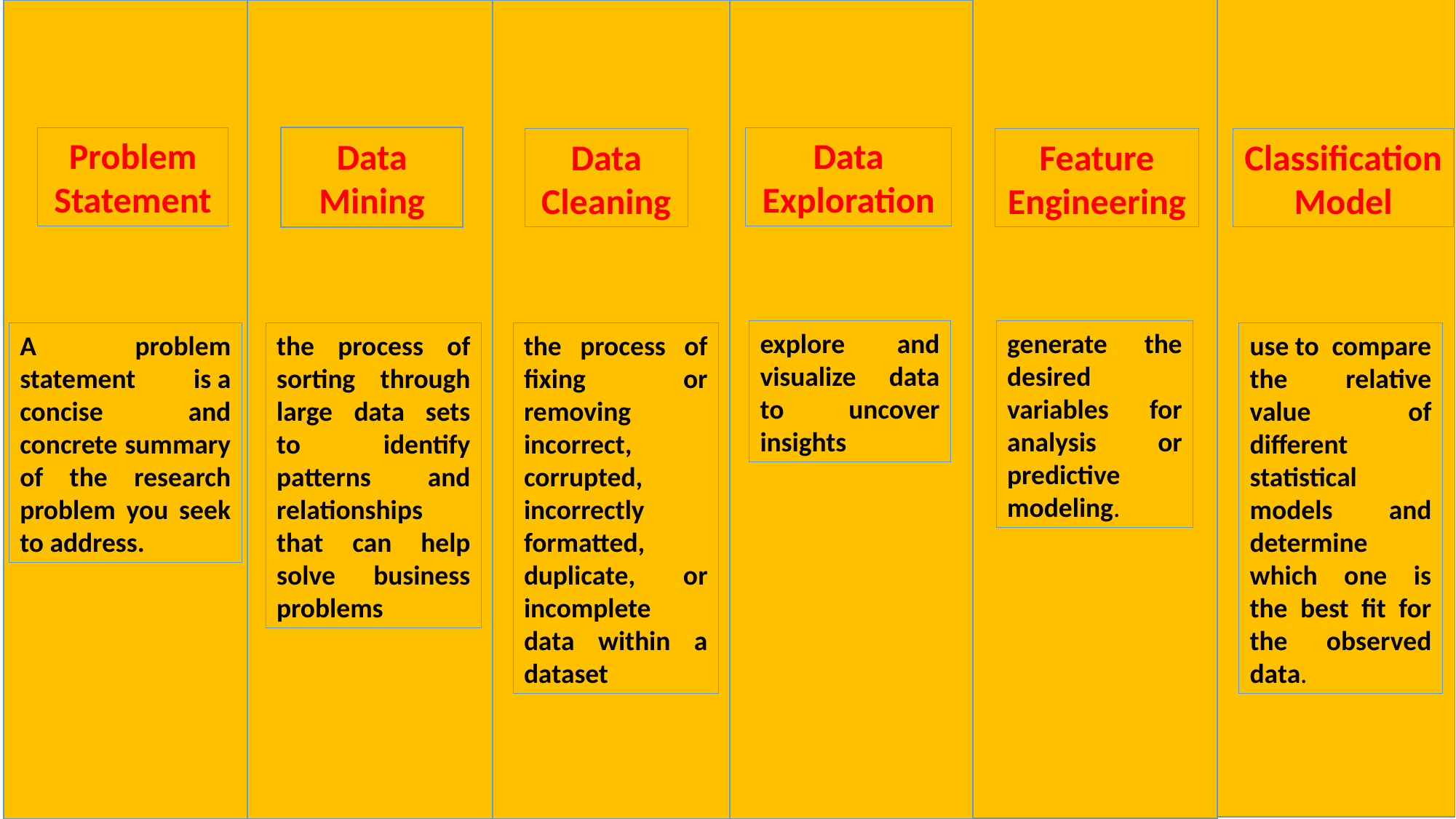

Data Exploration
Problem
Statement
Data
Mining
Data Cleaning
Feature Engineering
Classification Model
explore and visualize data to uncover insights
generate the desired variables for analysis or predictive modeling.
A problem statement is a concise and concrete summary of the research problem you seek to address.
the process of sorting through large data sets to identify patterns and relationships that can help solve business problems
the process of fixing or removing incorrect, corrupted, incorrectly formatted, duplicate, or incomplete data within a dataset
use to compare the relative value of different statistical models and determine which one is the best fit for the observed data.